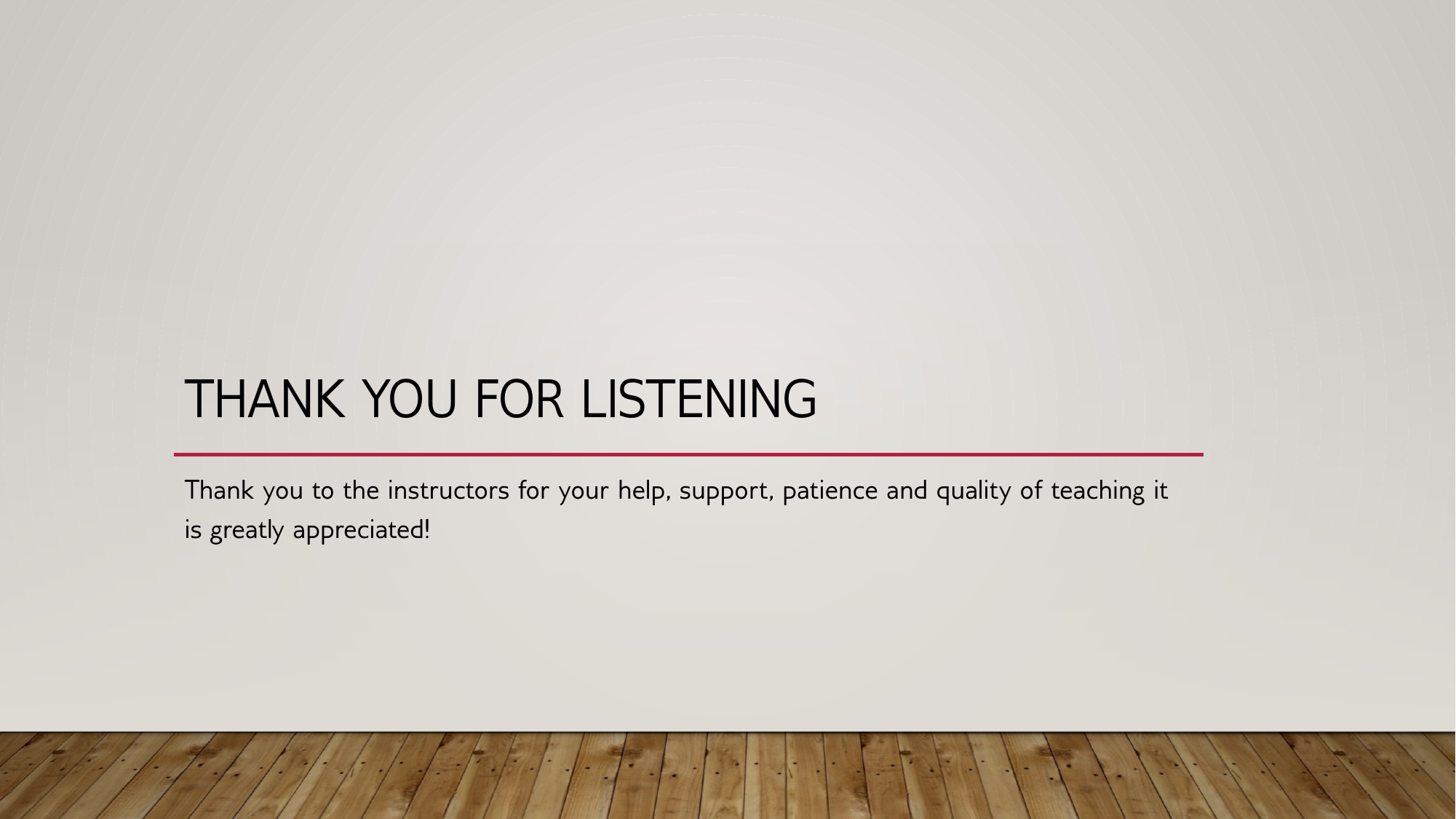

# Thank you for listening
Thank you to the instructors for your help, support, patience and quality of teaching it is greatly appreciated!